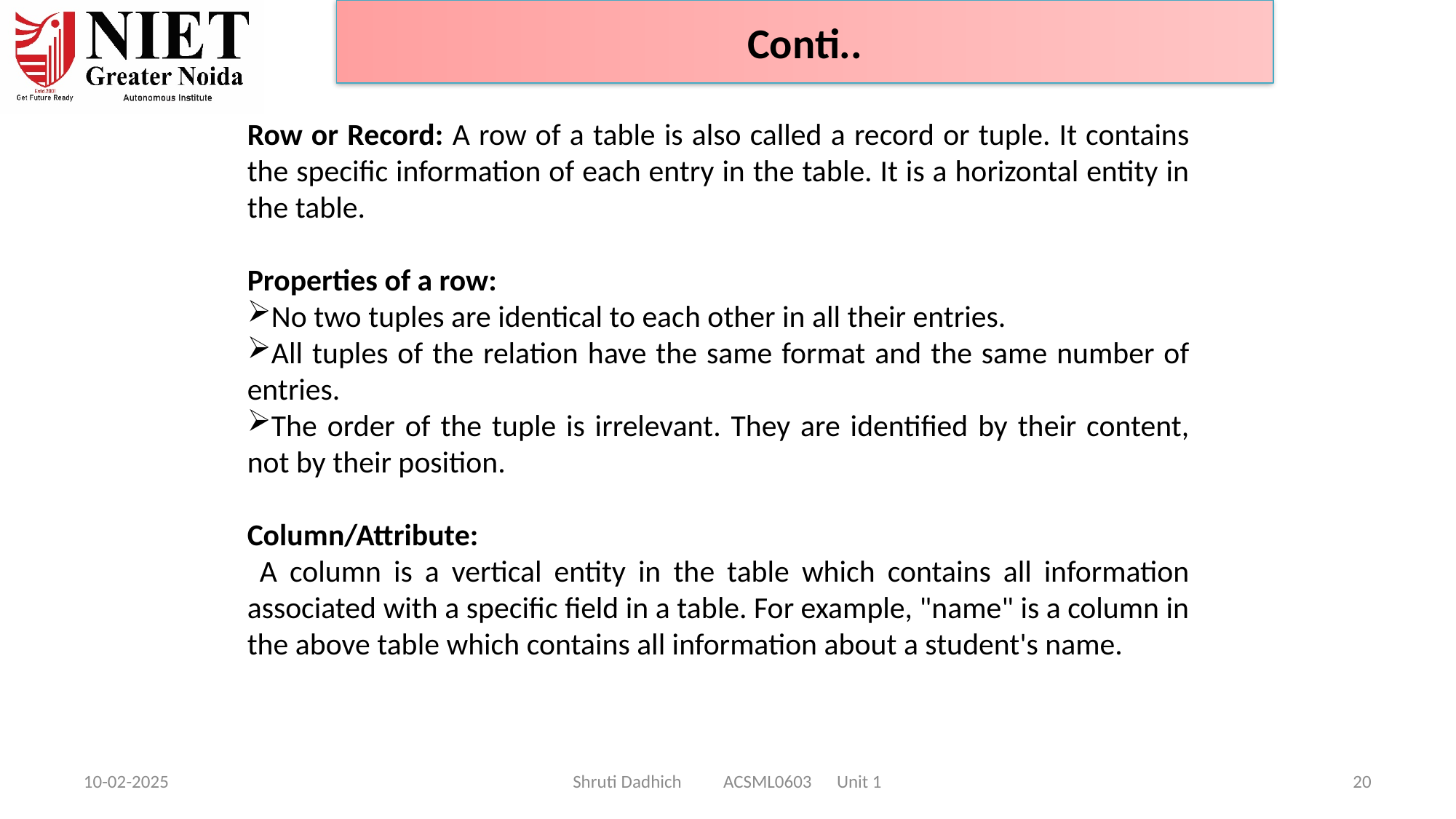

Conti..
Row or Record: A row of a table is also called a record or tuple. It contains the specific information of each entry in the table. It is a horizontal entity in the table.

Properties of a row:
No two tuples are identical to each other in all their entries.
All tuples of the relation have the same format and the same number of entries.
The order of the tuple is irrelevant. They are identified by their content, not by their position.

Column/Attribute:
 A column is a vertical entity in the table which contains all information associated with a specific field in a table. For example, "name" is a column in the above table which contains all information about a student's name.

10-02-2025
Shruti Dadhich          ACSML0603      Unit 1
20